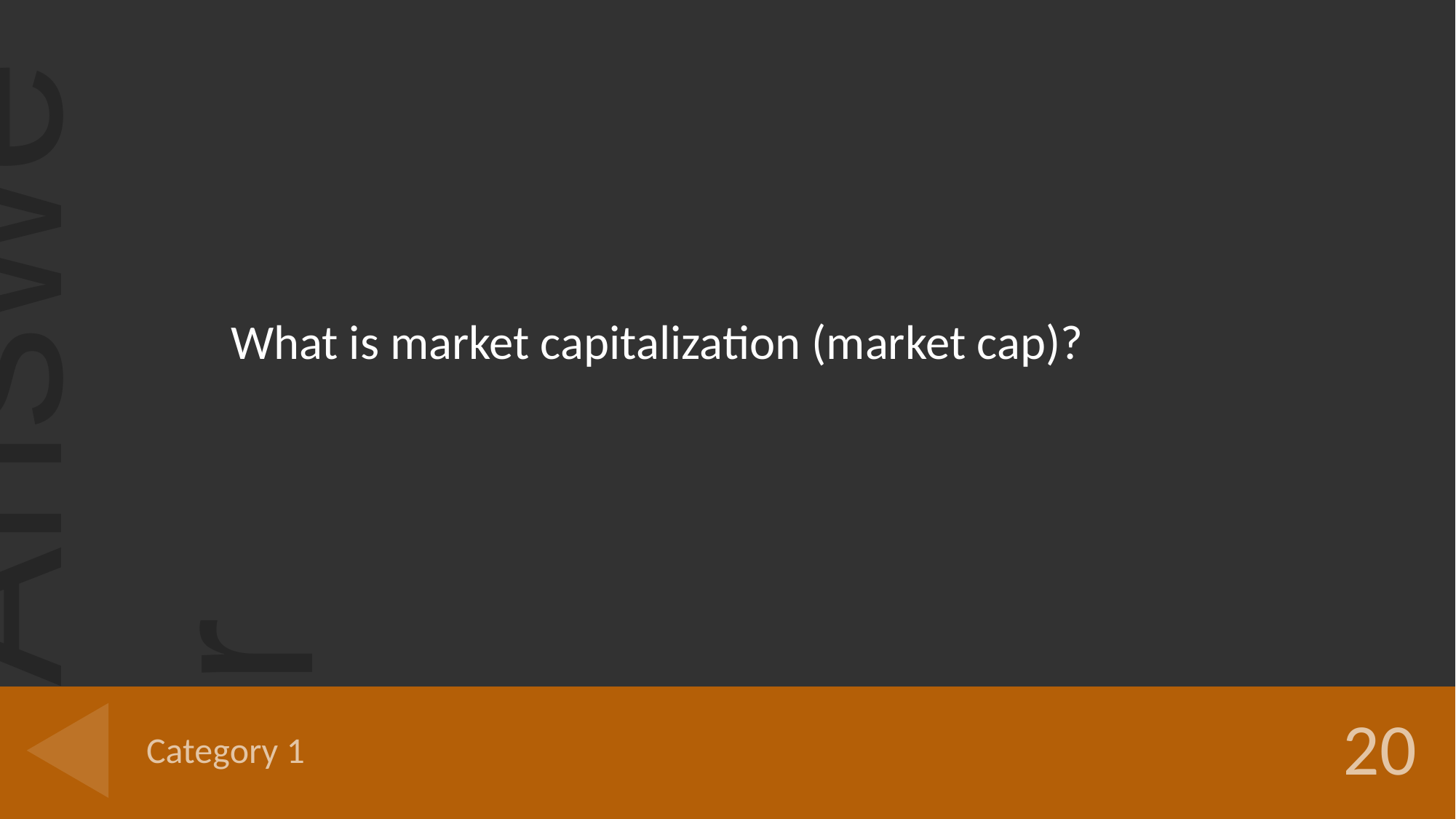

What is market capitalization (market cap)?
# Category 1
20